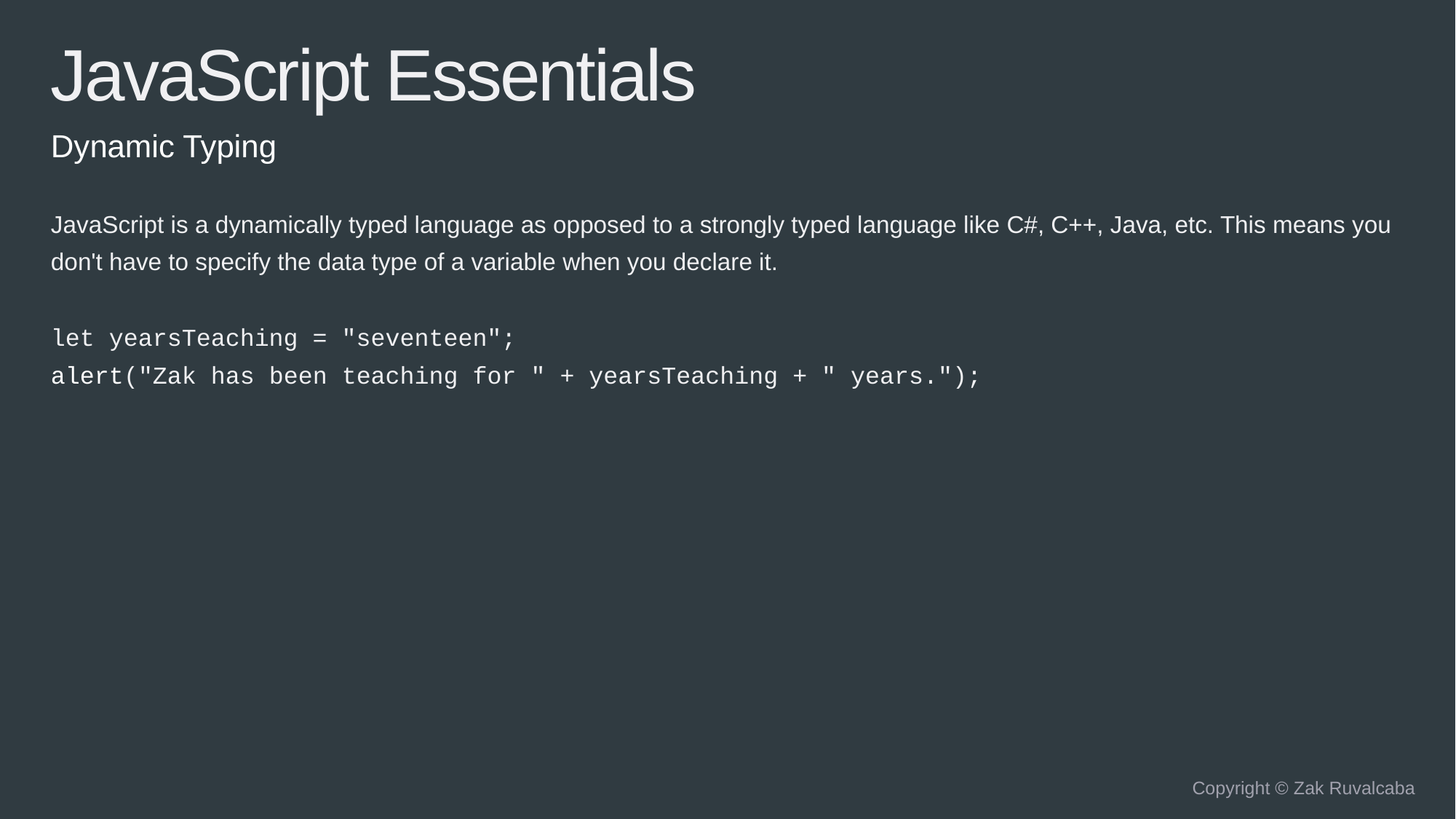

# JavaScript Essentials
Dynamic Typing
JavaScript is a dynamically typed language as opposed to a strongly typed language like C#, C++, Java, etc. This means you don't have to specify the data type of a variable when you declare it.
let yearsTeaching = "seventeen";
alert("Zak has been teaching for " + yearsTeaching + " years.");